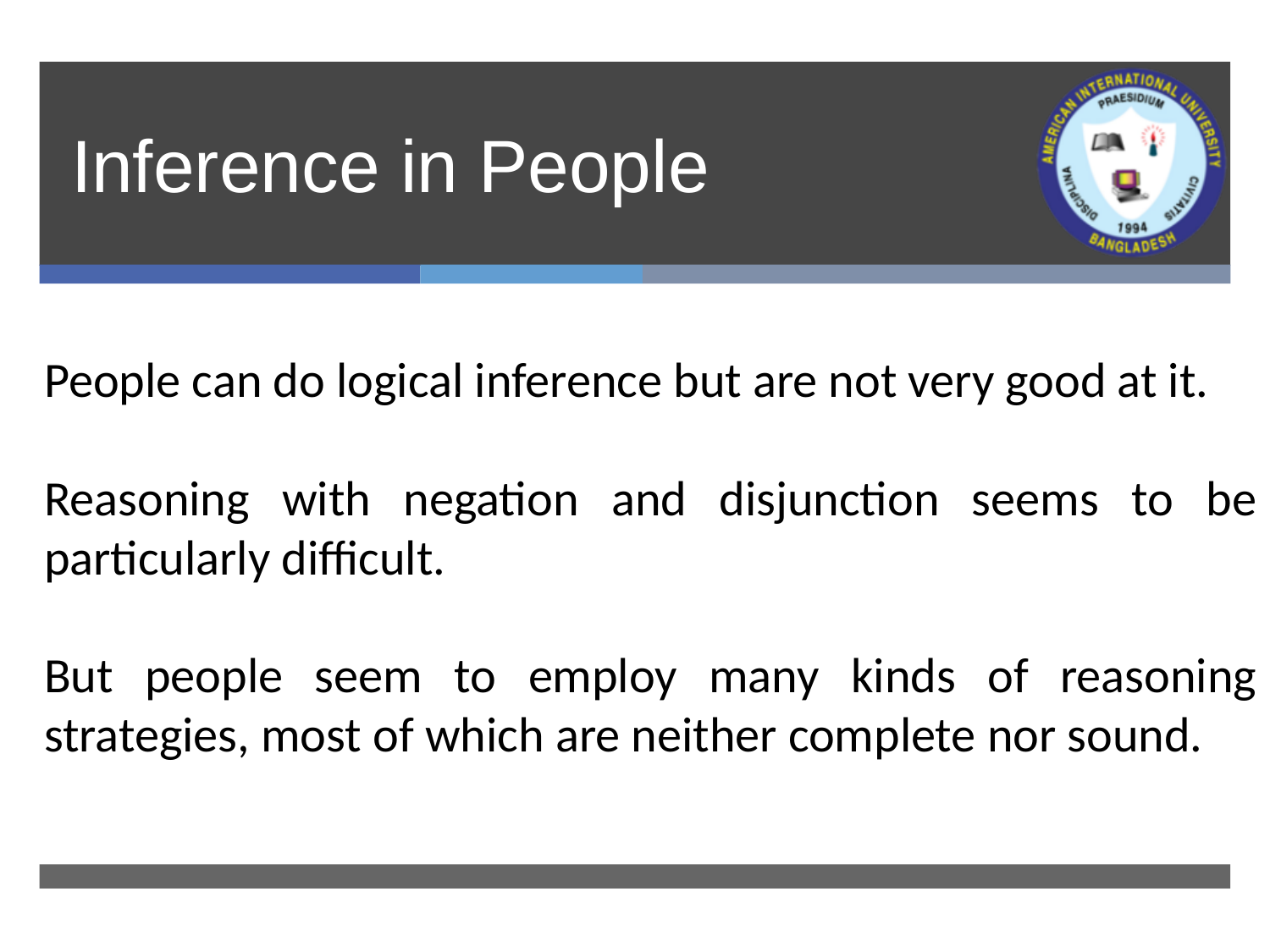

# Inference in People
People can do logical inference but are not very good at it.

Reasoning with negation and disjunction seems to be particularly difficult.

But people seem to employ many kinds of reasoning strategies, most of which are neither complete nor sound.